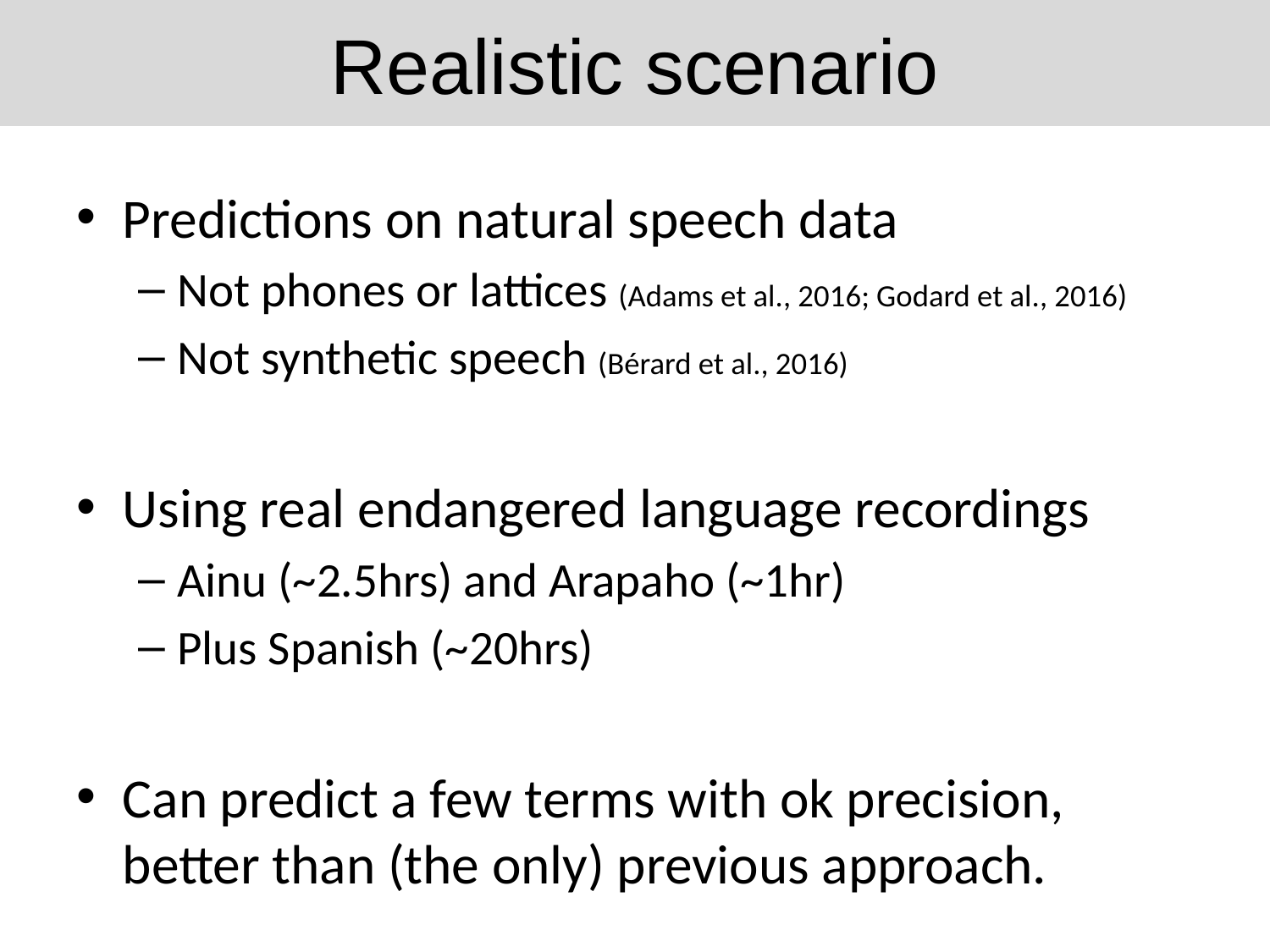

# Realistic scenario
Predictions on natural speech data
Not phones or lattices (Adams et al., 2016; Godard et al., 2016)
Not synthetic speech (Bérard et al., 2016)

Using real endangered language recordings
Ainu (~2.5hrs) and Arapaho (~1hr)
Plus Spanish (~20hrs)

Can predict a few terms with ok precision, better than (the only) previous approach.